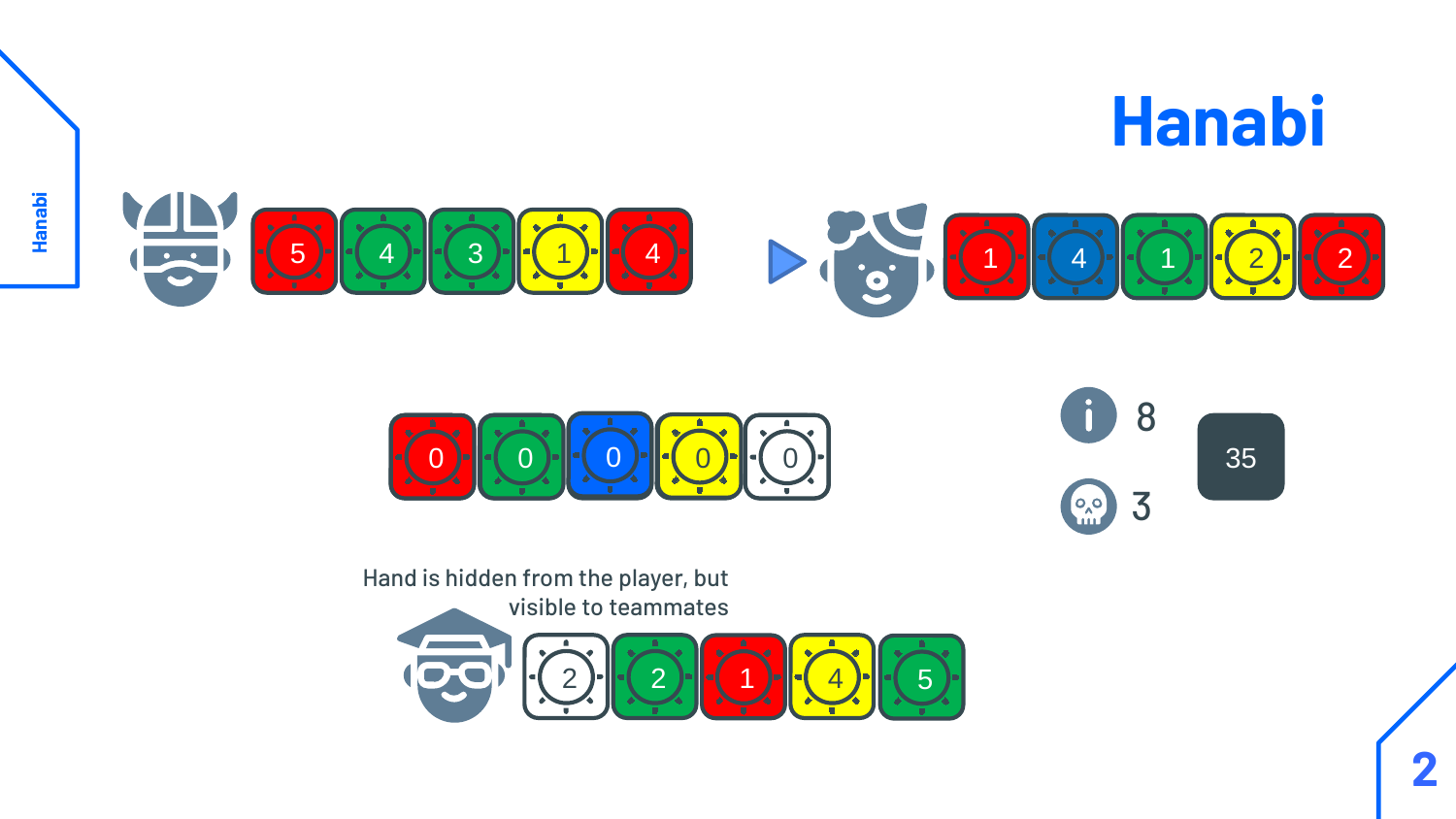

# Hanabi
 Hanabi

5

4

3

1

4

1

4

1

2

2

8

0

0

0

0

0

35
3

Hand is hidden from the player, but visible to teammates

2

2

4

1

5
2